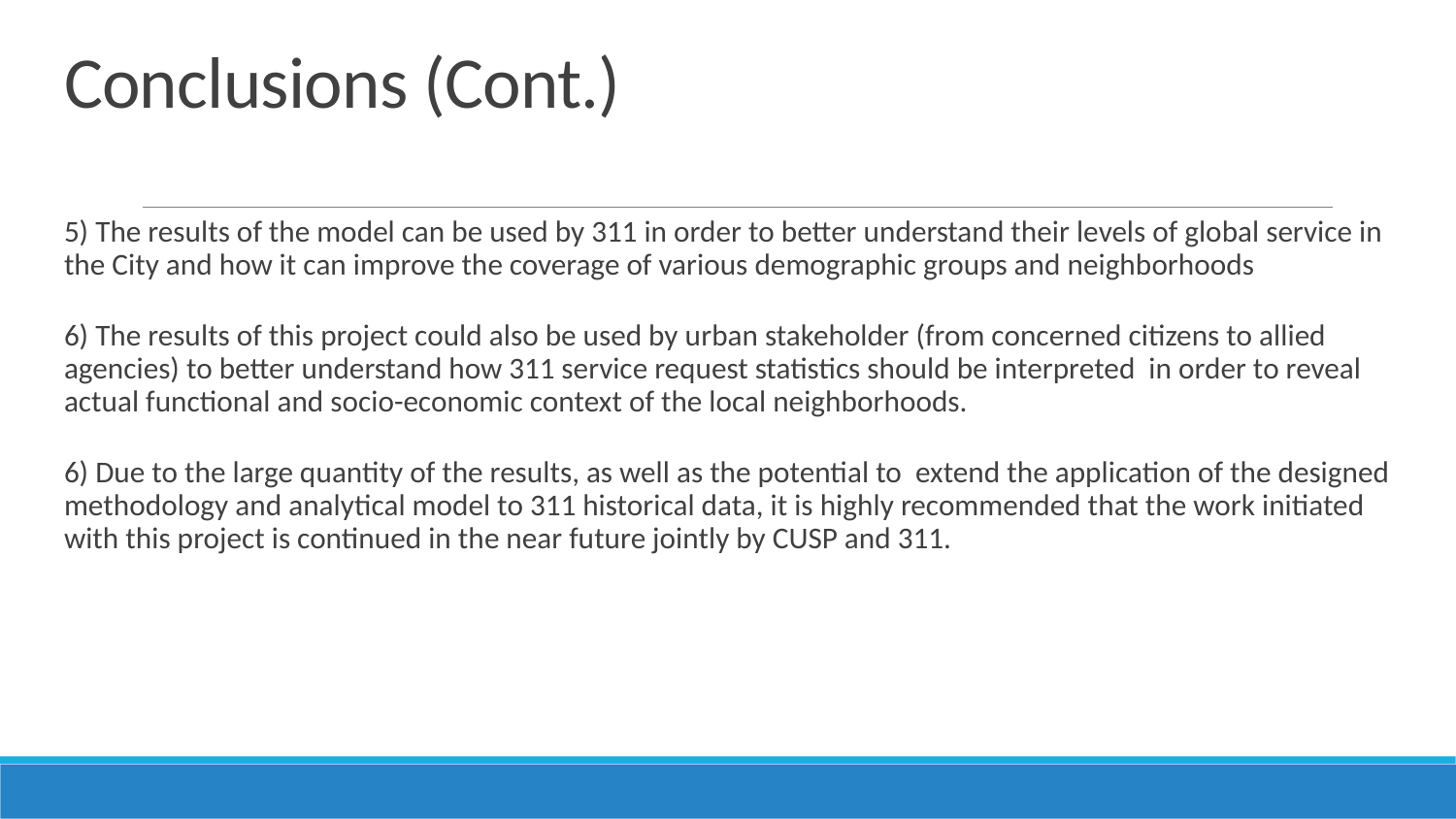

# Conclusions (Cont.)
5) The results of the model can be used by 311 in order to better understand their levels of global service in the City and how it can improve the coverage of various demographic groups and neighborhoods

6) The results of this project could also be used by urban stakeholder (from concerned citizens to allied agencies) to better understand how 311 service request statistics should be interpreted  in order to reveal actual functional and socio-economic context of the local neighborhoods.

6) Due to the large quantity of the results, as well as the potential to  extend the application of the designed methodology and analytical model to 311 historical data, it is highly recommended that the work initiated with this project is continued in the near future jointly by CUSP and 311.